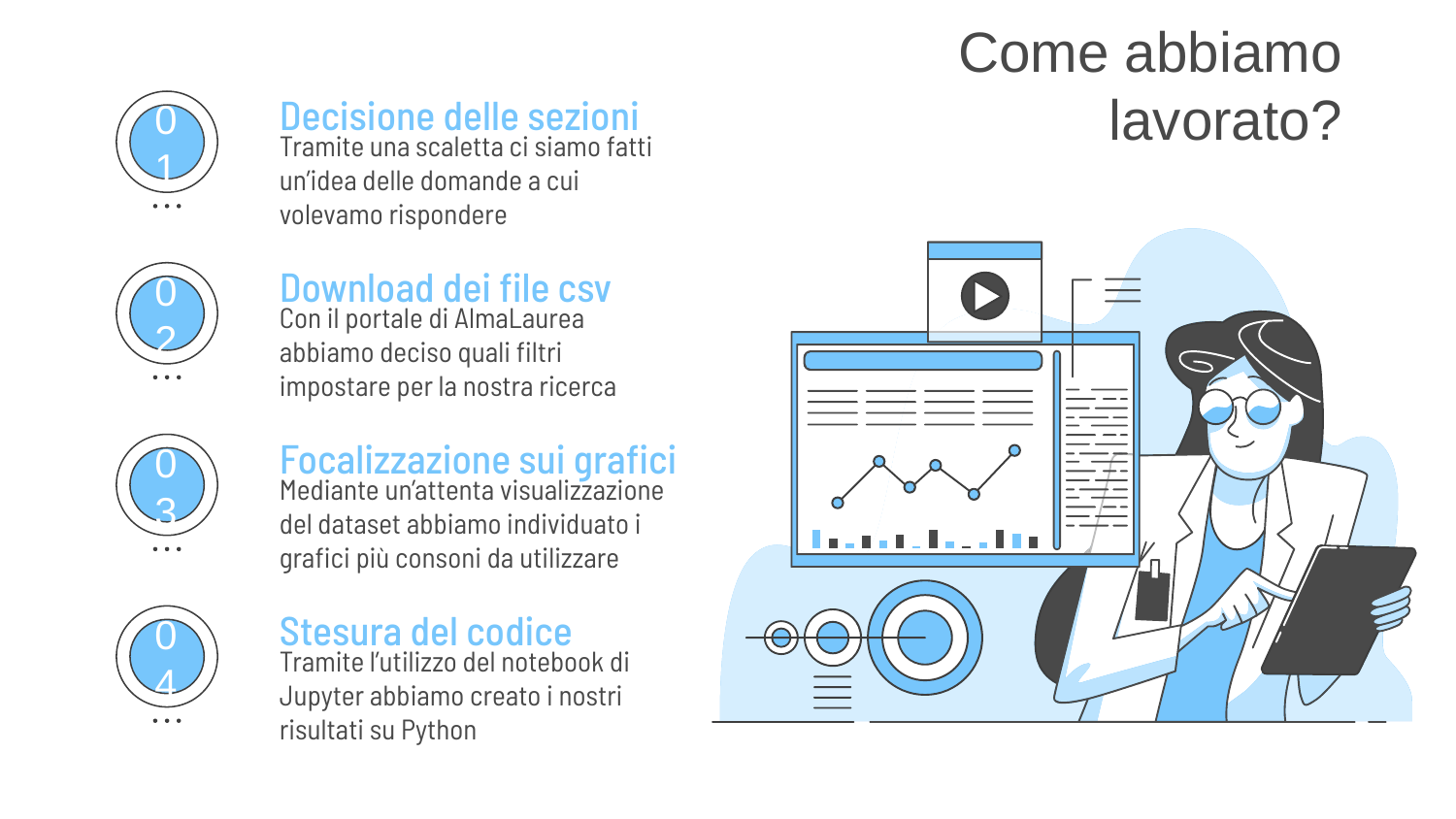

# Come abbiamo lavorato?
Decisione delle sezioni

Tramite una scaletta ci siamo fatti un’idea delle domande a cui volevamo rispondere
01

Download dei file csv

Con il portale di AlmaLaurea abbiamo deciso quali filtri impostare per la nostra ricerca
02
Focalizzazione sui grafici

Mediante un’attenta visualizzazione del dataset abbiamo individuato i grafici più consoni da utilizzare
03
Stesura del codice

Tramite l’utilizzo del notebook di Jupyter abbiamo creato i nostri risultati su Python
04